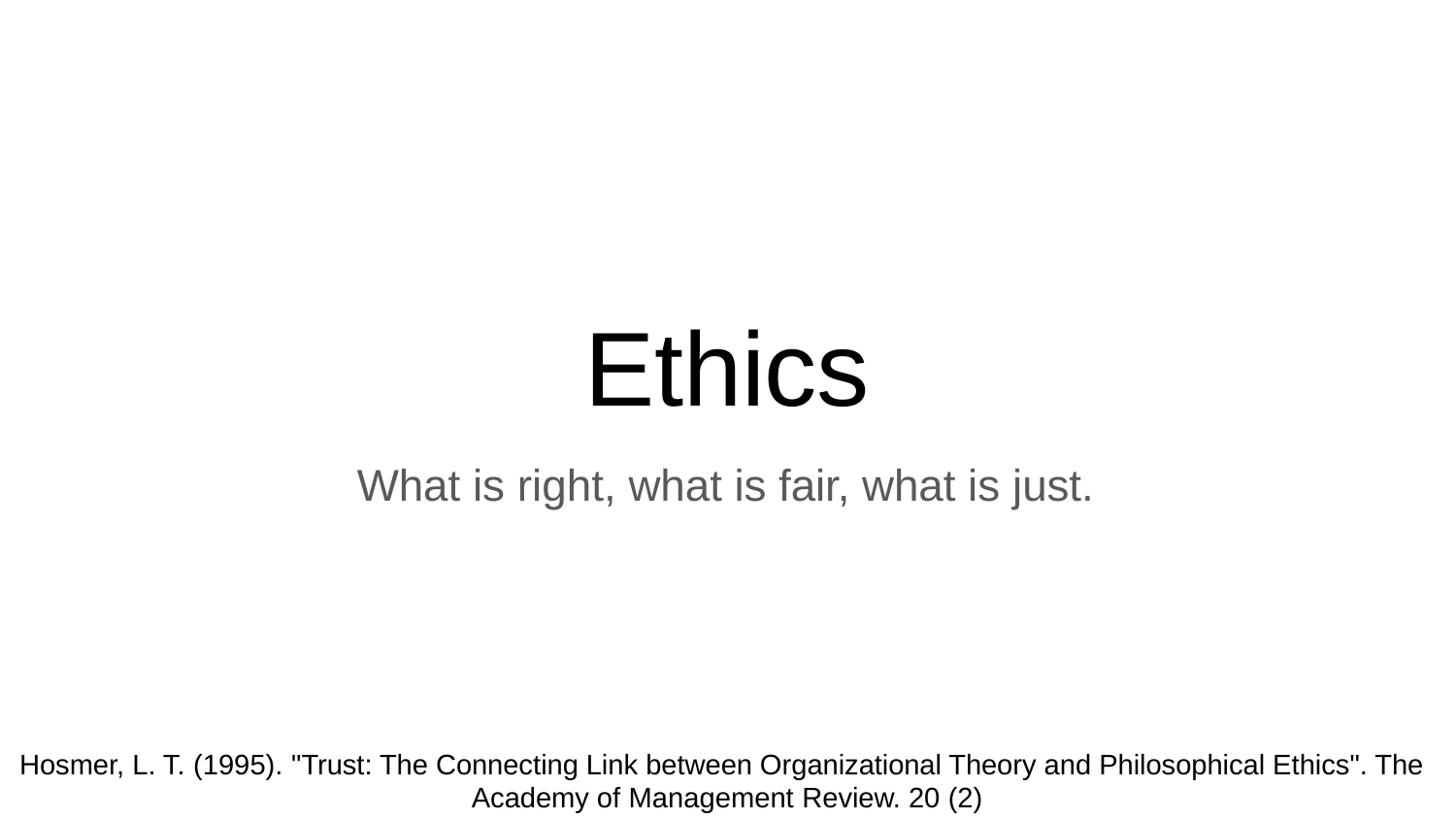

Ethics
What is right, what is fair, what is just.
Hosmer, L. T. (1995). "Trust: The Connecting Link between Organizational Theory and Philosophical Ethics". The  Academy of Management Review. 20 (2)